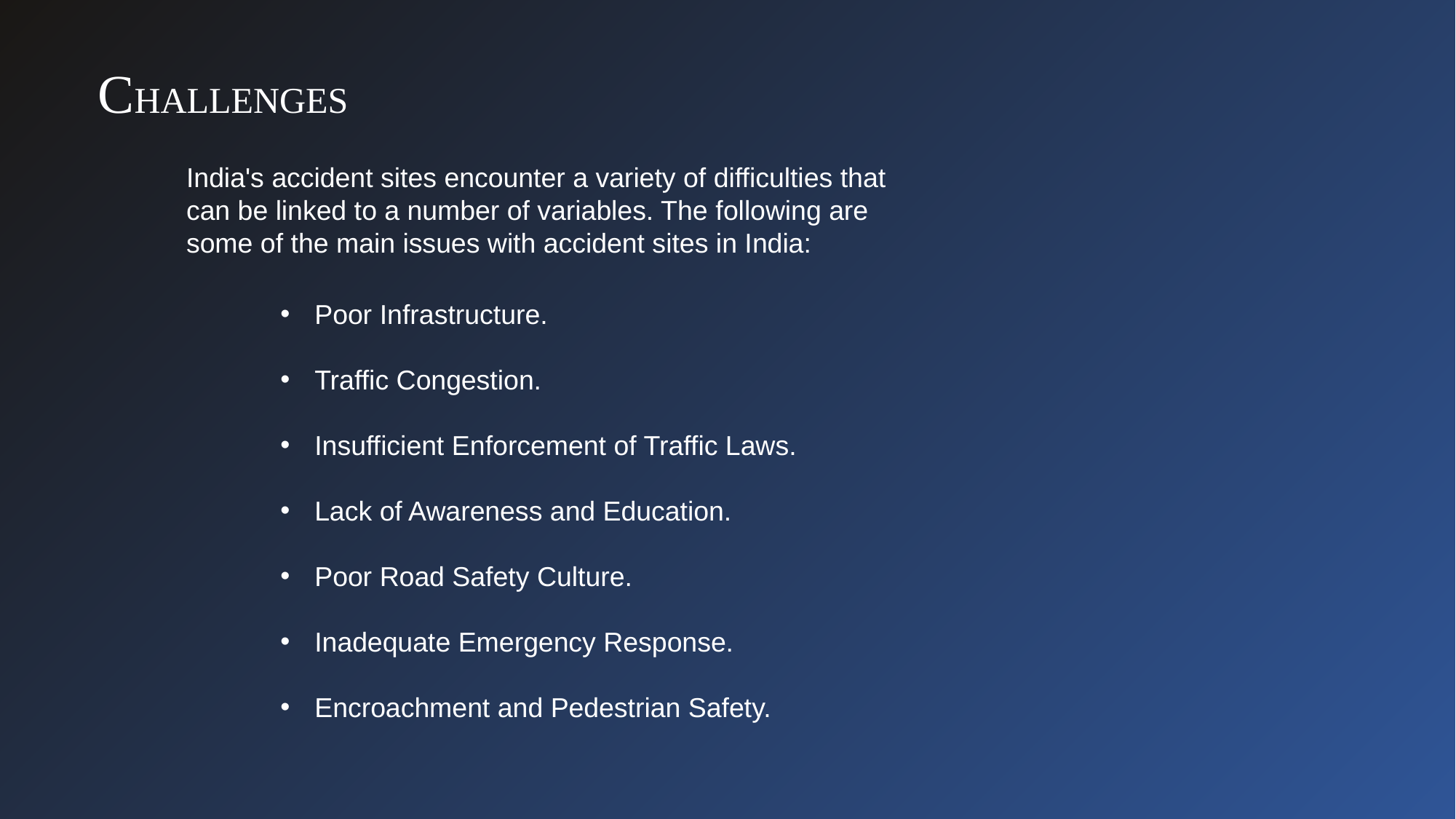

CHALLENGES
India's accident sites encounter a variety of difficulties that can be linked to a number of variables. The following are some of the main issues with accident sites in India:
Poor Infrastructure.

Traffic Congestion.

Insufficient Enforcement of Traffic Laws.

Lack of Awareness and Education.

Poor Road Safety Culture.

Inadequate Emergency Response.

Encroachment and Pedestrian Safety.